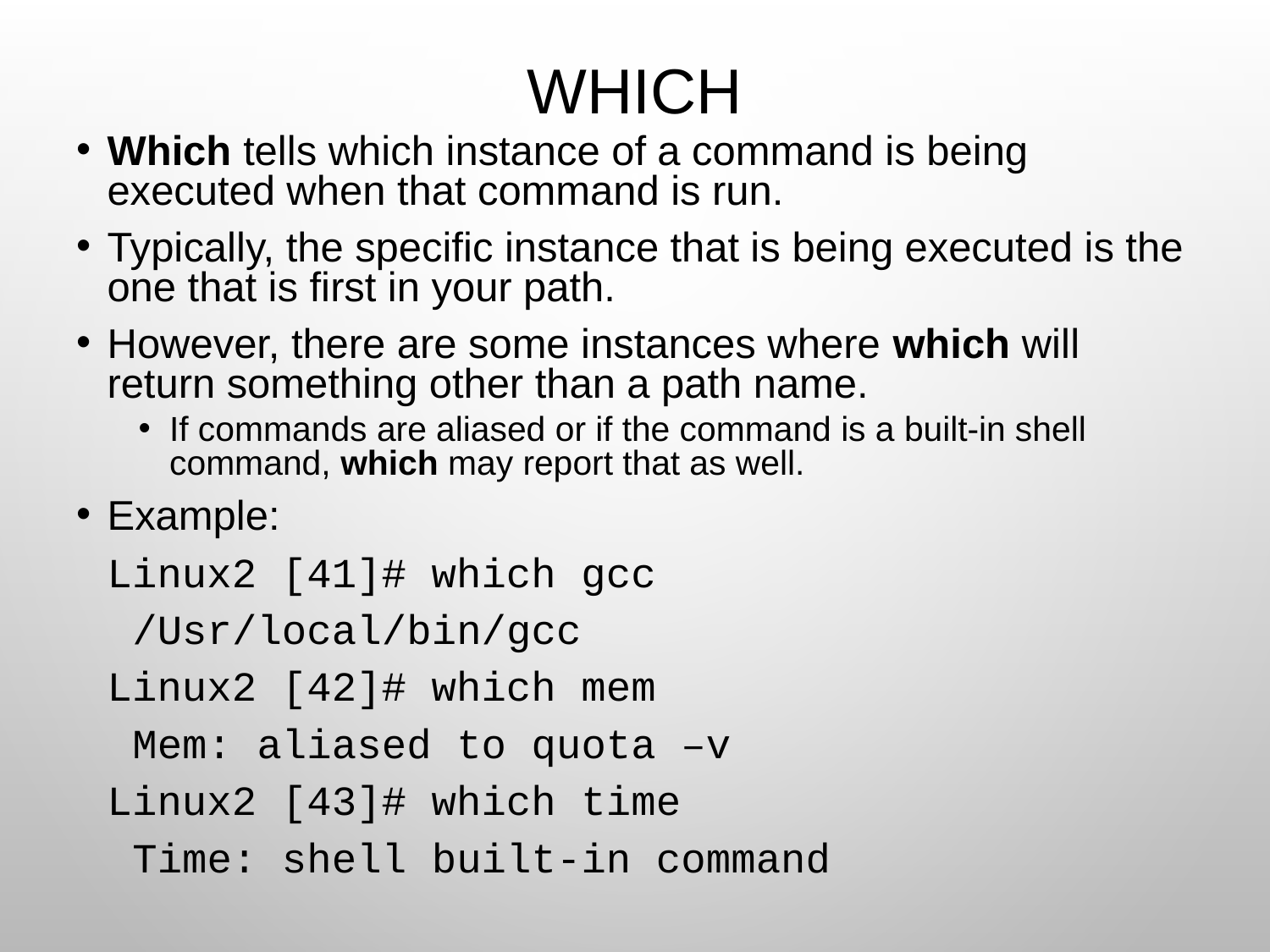

# which
Which tells which instance of a command is being executed when that command is run.
Typically, the specific instance that is being executed is the one that is first in your path.
However, there are some instances where which will return something other than a path name.
If commands are aliased or if the command is a built-in shell command, which may report that as well.
Example:
	Linux2 [41]# which gcc
	 /Usr/local/bin/gcc
	Linux2 [42]# which mem
	 Mem: aliased to quota –v
	Linux2 [43]# which time
	 Time: shell built-in command